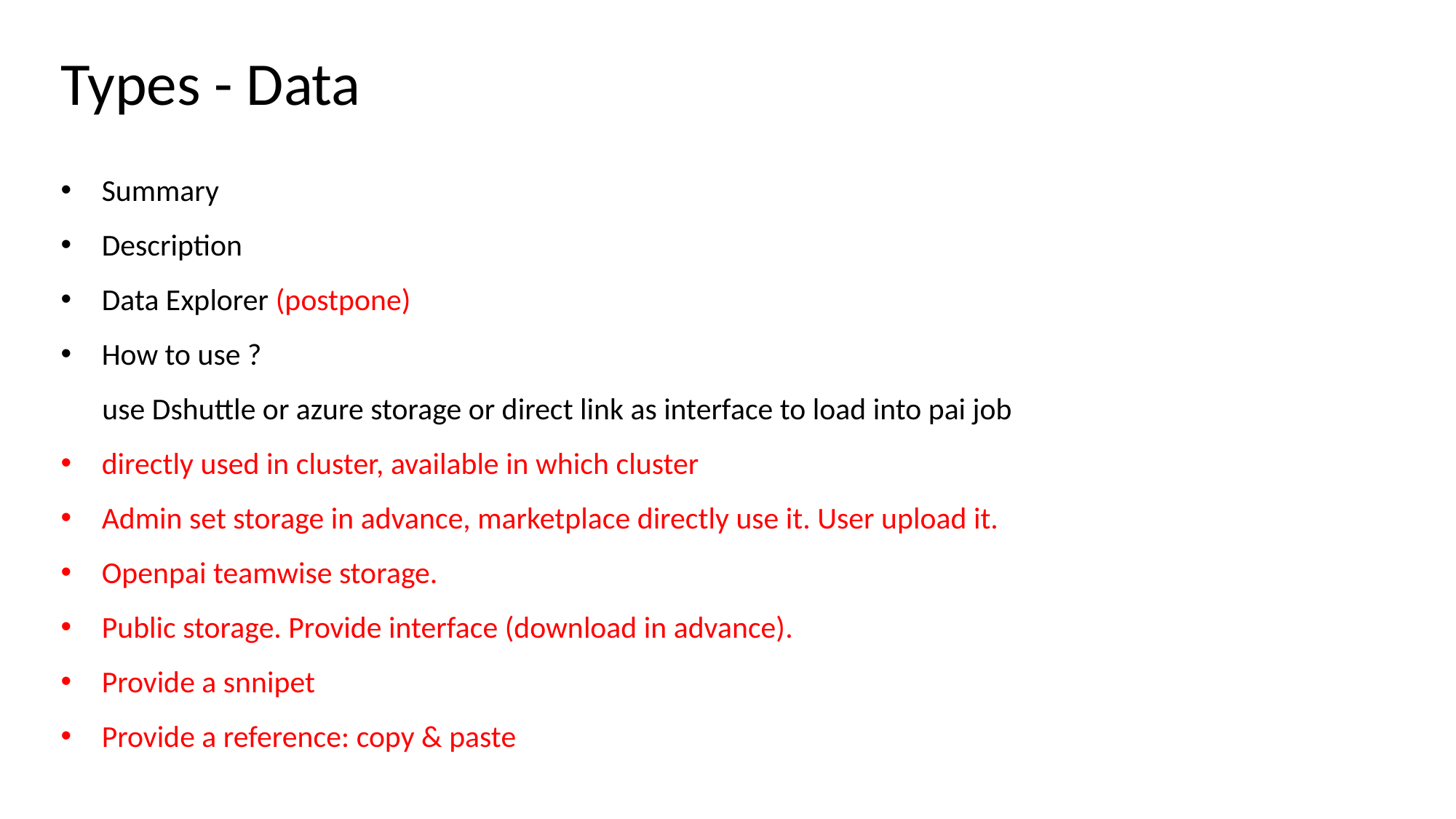

# Types - Data
Summary
Description
Data Explorer (postpone)
How to use ?
      use Dshuttle or azure storage or direct link as interface to load into pai job
directly used in cluster, available in which cluster
Admin set storage in advance, marketplace directly use it. User upload it.
Openpai teamwise storage.
Public storage. Provide interface (download in advance).
Provide a snnipet
Provide a reference: copy & paste